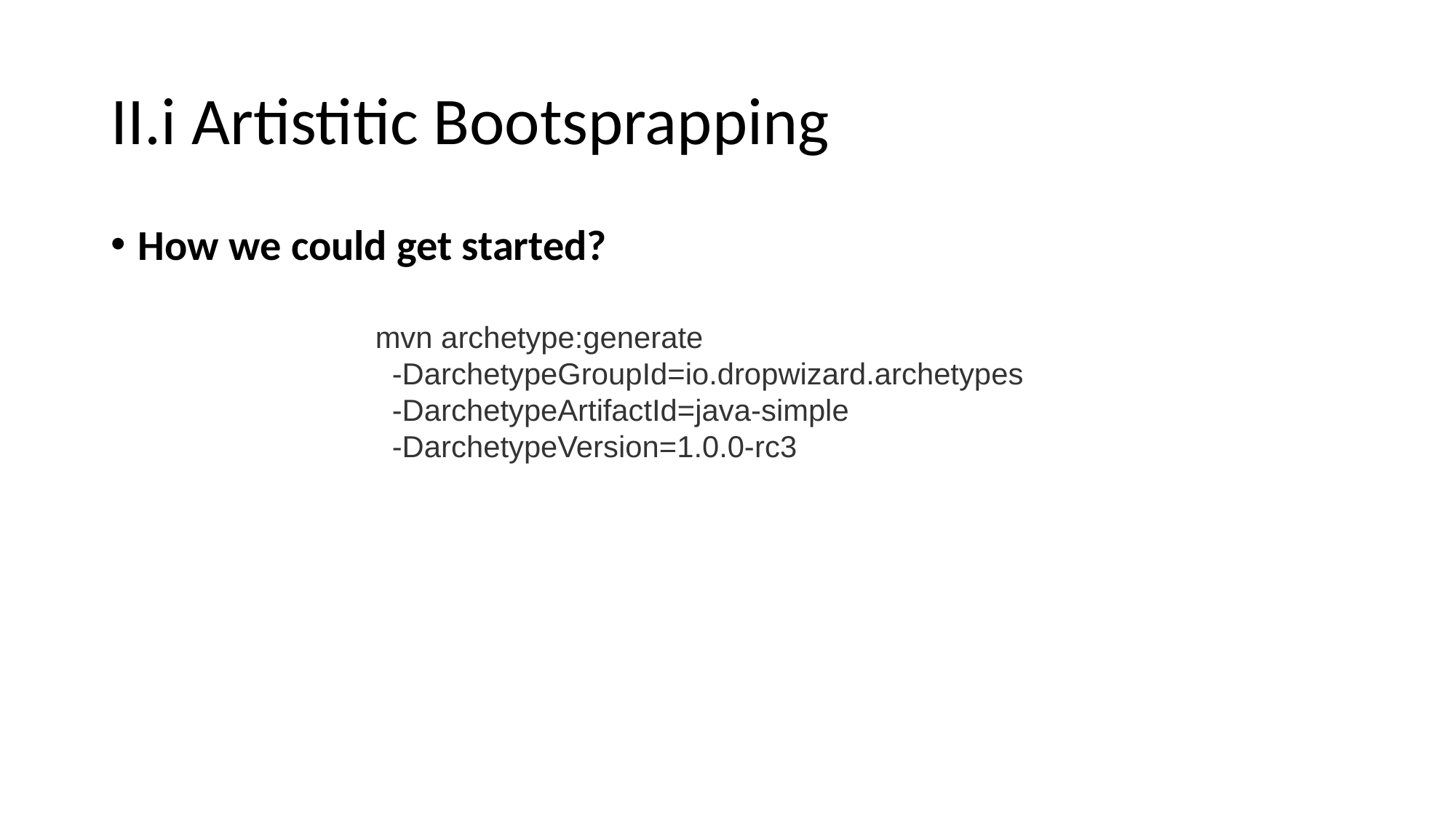

# II.i Artistitic Bootsprapping
How we could get started?
mvn archetype:generate
  -DarchetypeGroupId=io.dropwizard.archetypes
  -DarchetypeArtifactId=java-simple
  -DarchetypeVersion=1.0.0-rc3